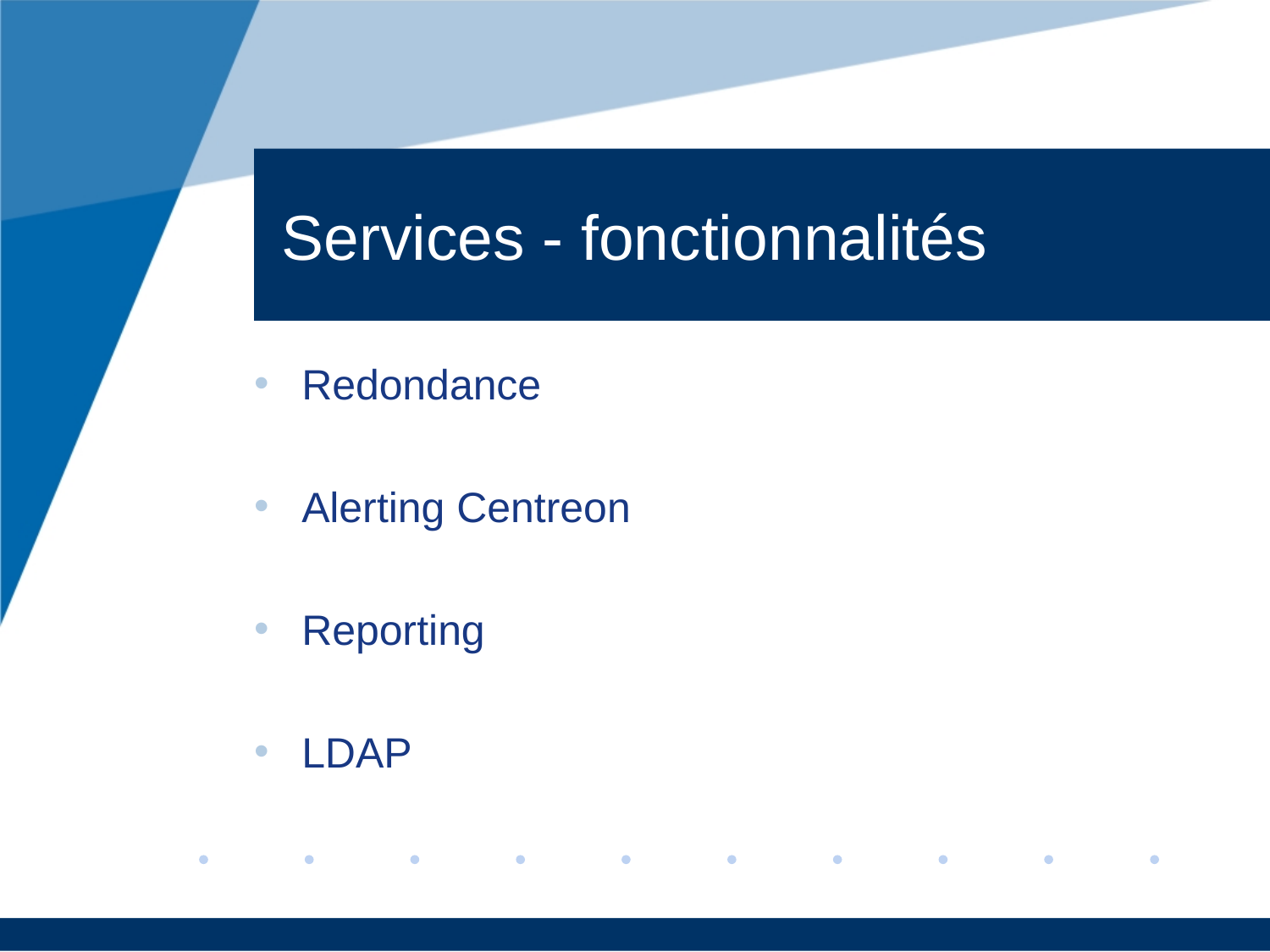

Services - fonctionnalités

Redondance

Alerting Centreon

Reporting

LDAP